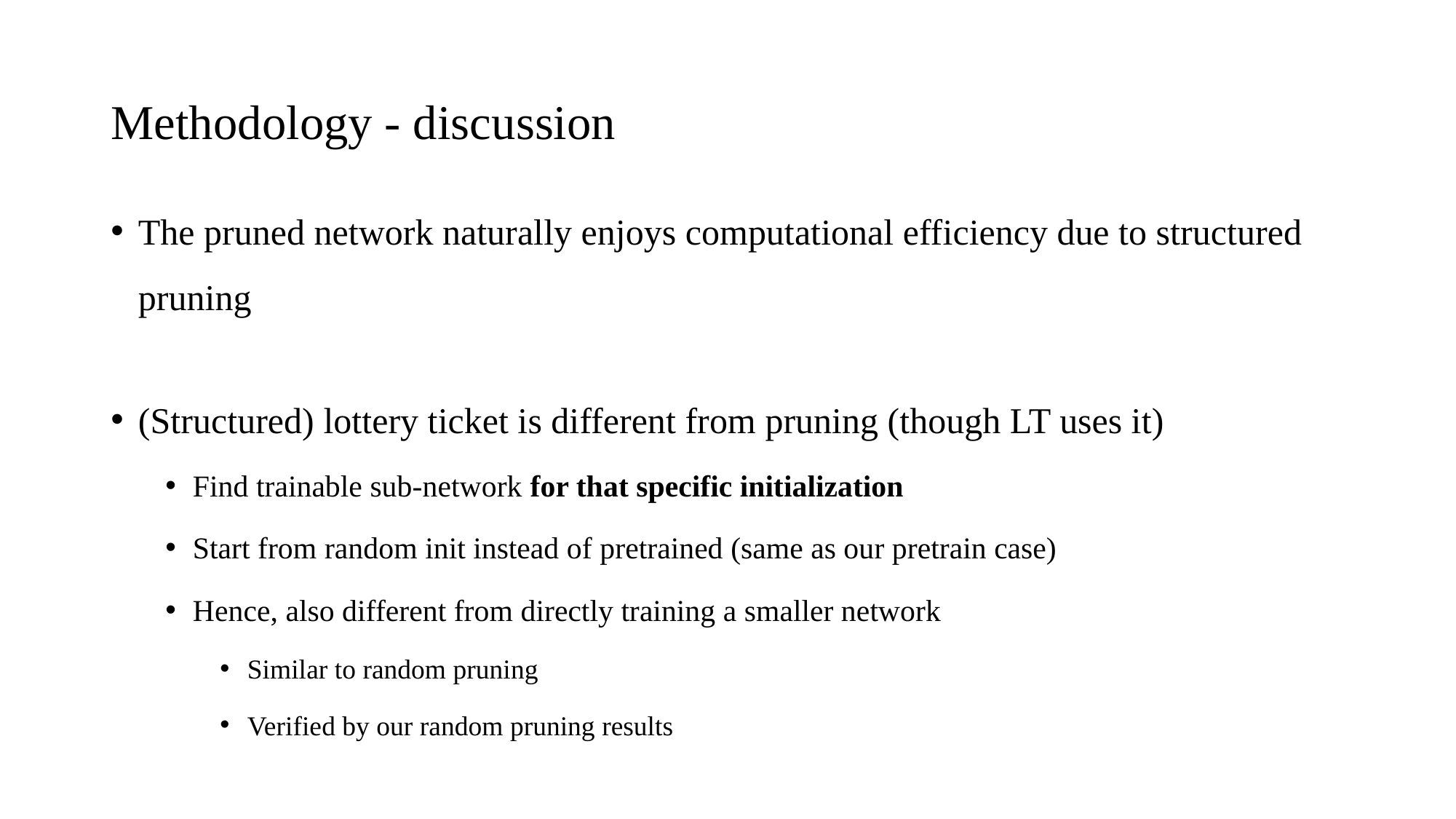

# Methodology - discussion
The pruned network naturally enjoys computational efficiency due to structured pruning

(Structured) lottery ticket is different from pruning (though LT uses it)
Find trainable sub-network for that specific initialization
Start from random init instead of pretrained (same as our pretrain case)
Hence, also different from directly training a smaller network
Similar to random pruning
Verified by our random pruning results